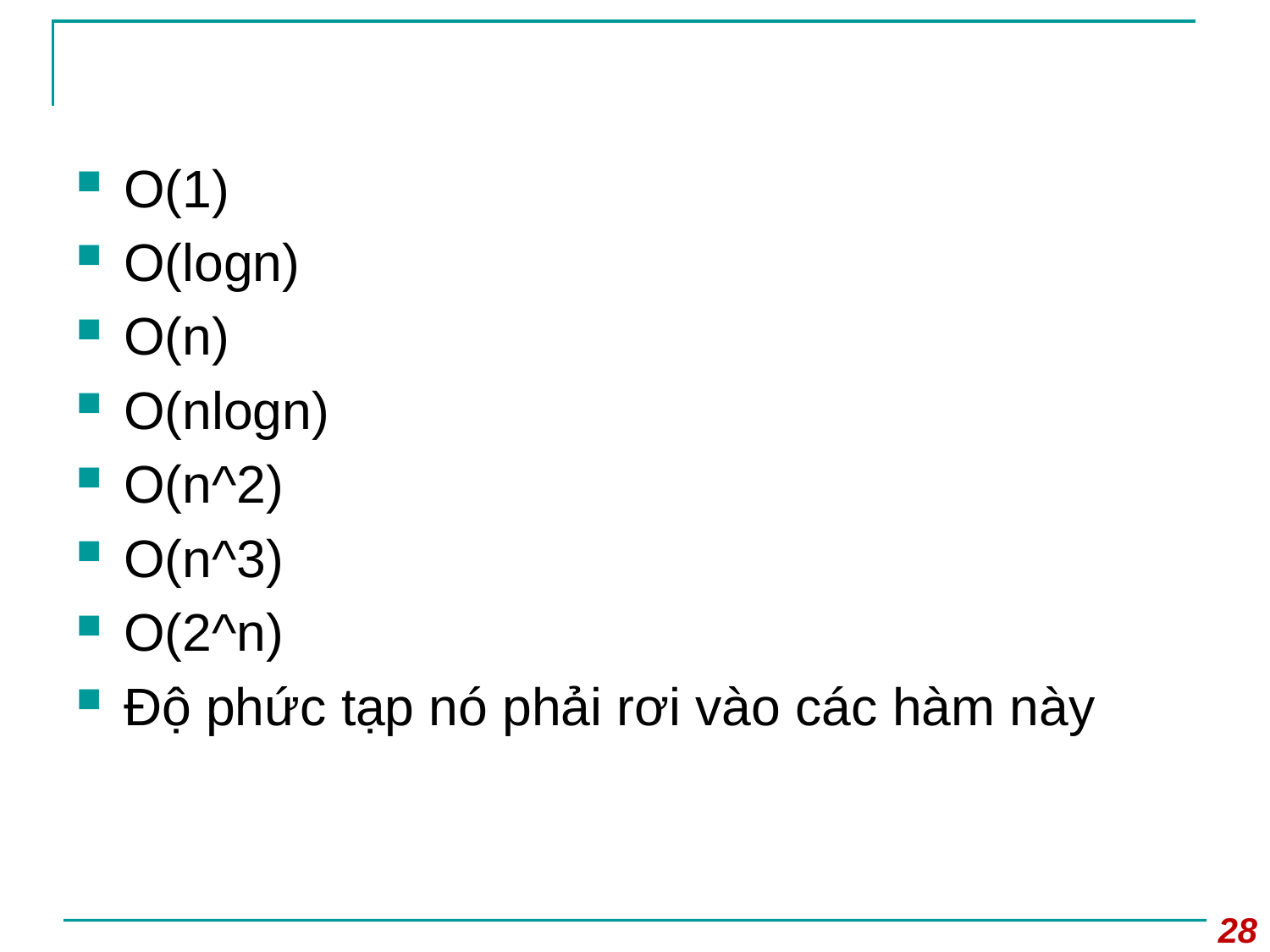

#
O(1)
O(logn)
O(n)
O(nlogn)
O(n^2)
O(n^3)
O(2^n)
Độ phức tạp nó phải rơi vào các hàm này
28